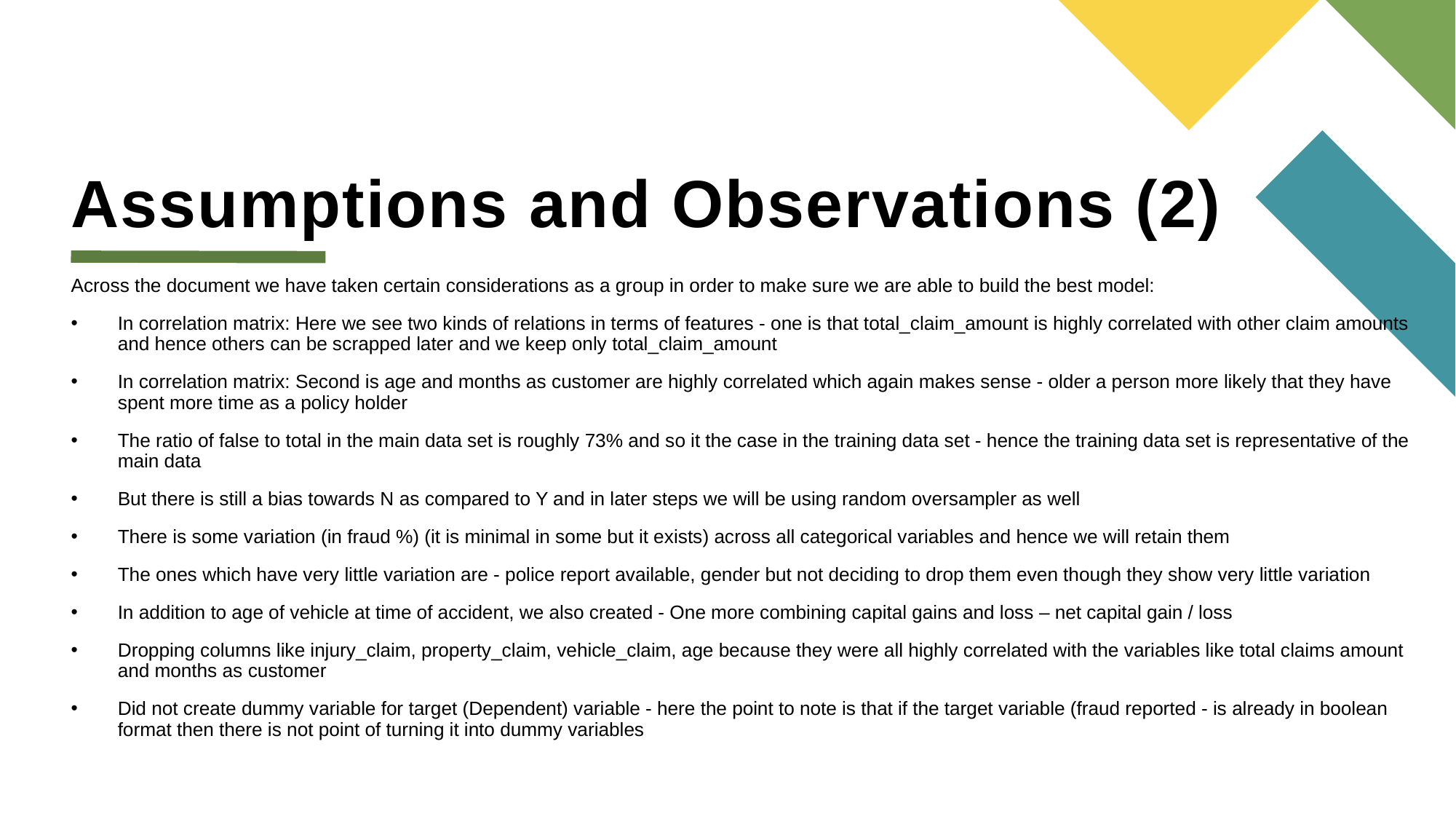

# Assumptions and Observations (2)
Across the document we have taken certain considerations as a group in order to make sure we are able to build the best model:
In correlation matrix: Here we see two kinds of relations in terms of features - one is that total_claim_amount is highly correlated with other claim amounts and hence others can be scrapped later and we keep only total_claim_amount
In correlation matrix: Second is age and months as customer are highly correlated which again makes sense - older a person more likely that they have spent more time as a policy holder
The ratio of false to total in the main data set is roughly 73% and so it the case in the training data set - hence the training data set is representative of the main data
But there is still a bias towards N as compared to Y and in later steps we will be using random oversampler as well
There is some variation (in fraud %) (it is minimal in some but it exists) across all categorical variables and hence we will retain them
The ones which have very little variation are - police report available, gender but not deciding to drop them even though they show very little variation
In addition to age of vehicle at time of accident, we also created - One more combining capital gains and loss – net capital gain / loss
Dropping columns like injury_claim, property_claim, vehicle_claim, age because they were all highly correlated with the variables like total claims amount and months as customer
Did not create dummy variable for target (Dependent) variable - here the point to note is that if the target variable (fraud reported - is already in boolean format then there is not point of turning it into dummy variables